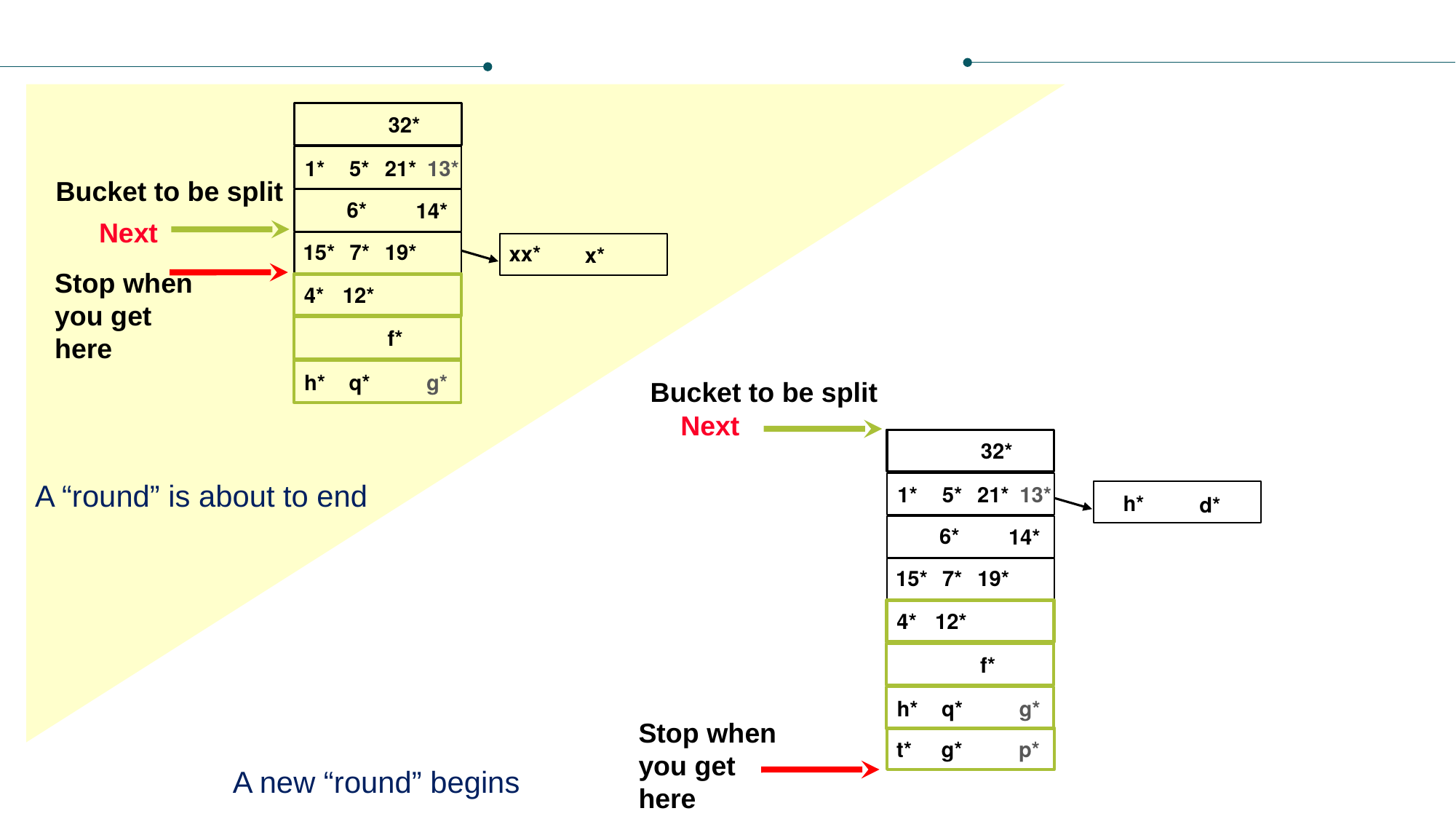

32*

5*
1*
21*
13*
Bucket to be split

6*
14*
Next

15*
7*
19*

xx*
x*

Stop when you get here

4*
12*

f*

q*
h*
g*
Bucket to be split
Next

32*
A “round” is about to end

5*
1*
21*
13*

h*
d*

6*
14*

15*
7*
19*

4*
12*

f*

q*
h*
g*
Stop when you get here

g*
t*
p*
A new “round” begins